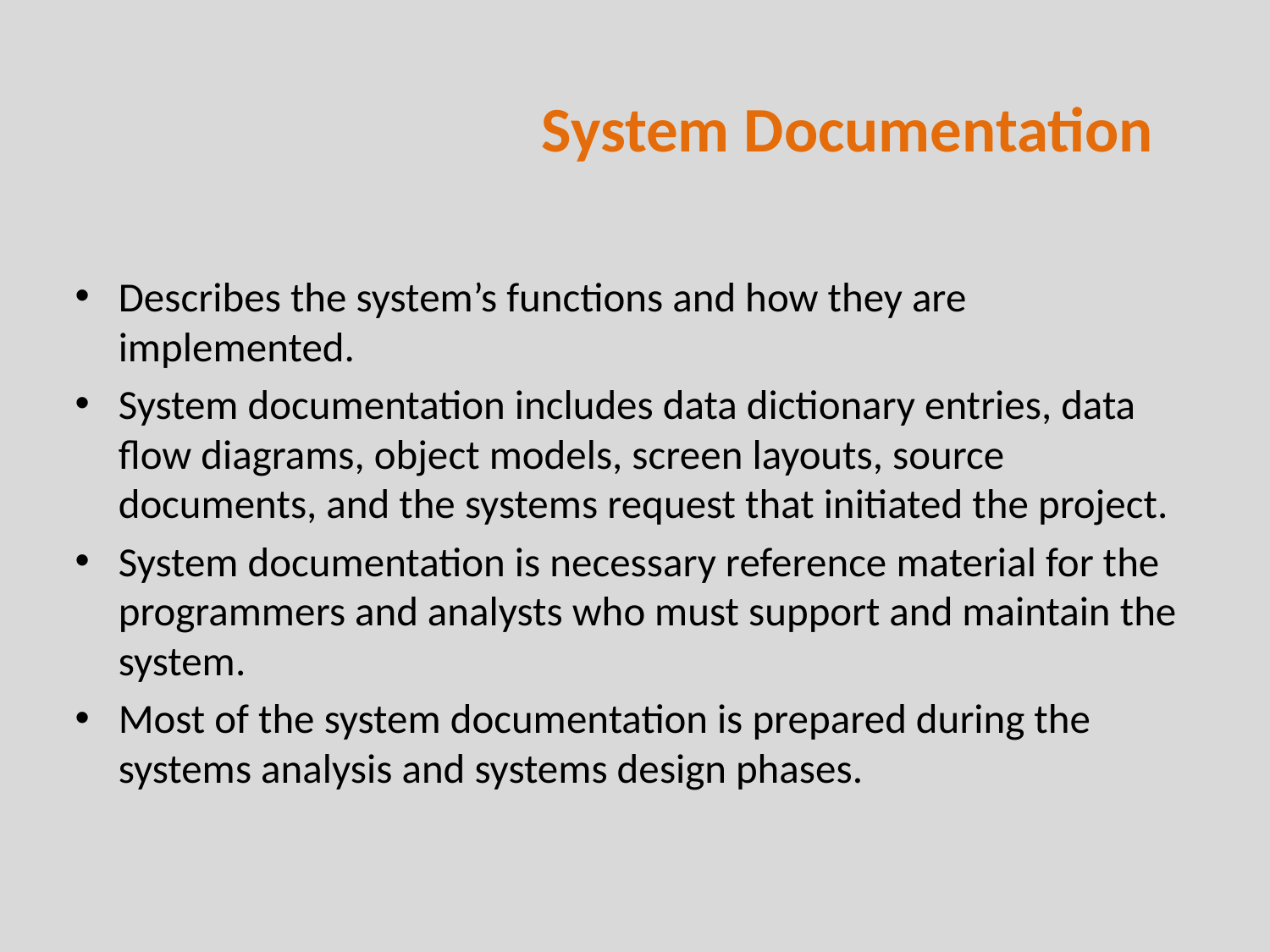

# System Documentation
Describes the system’s functions and how they are implemented.
System documentation includes data dictionary entries, data flow diagrams, object models, screen layouts, source documents, and the systems request that initiated the project.
System documentation is necessary reference material for the programmers and analysts who must support and maintain the system.
Most of the system documentation is prepared during the systems analysis and systems design phases.